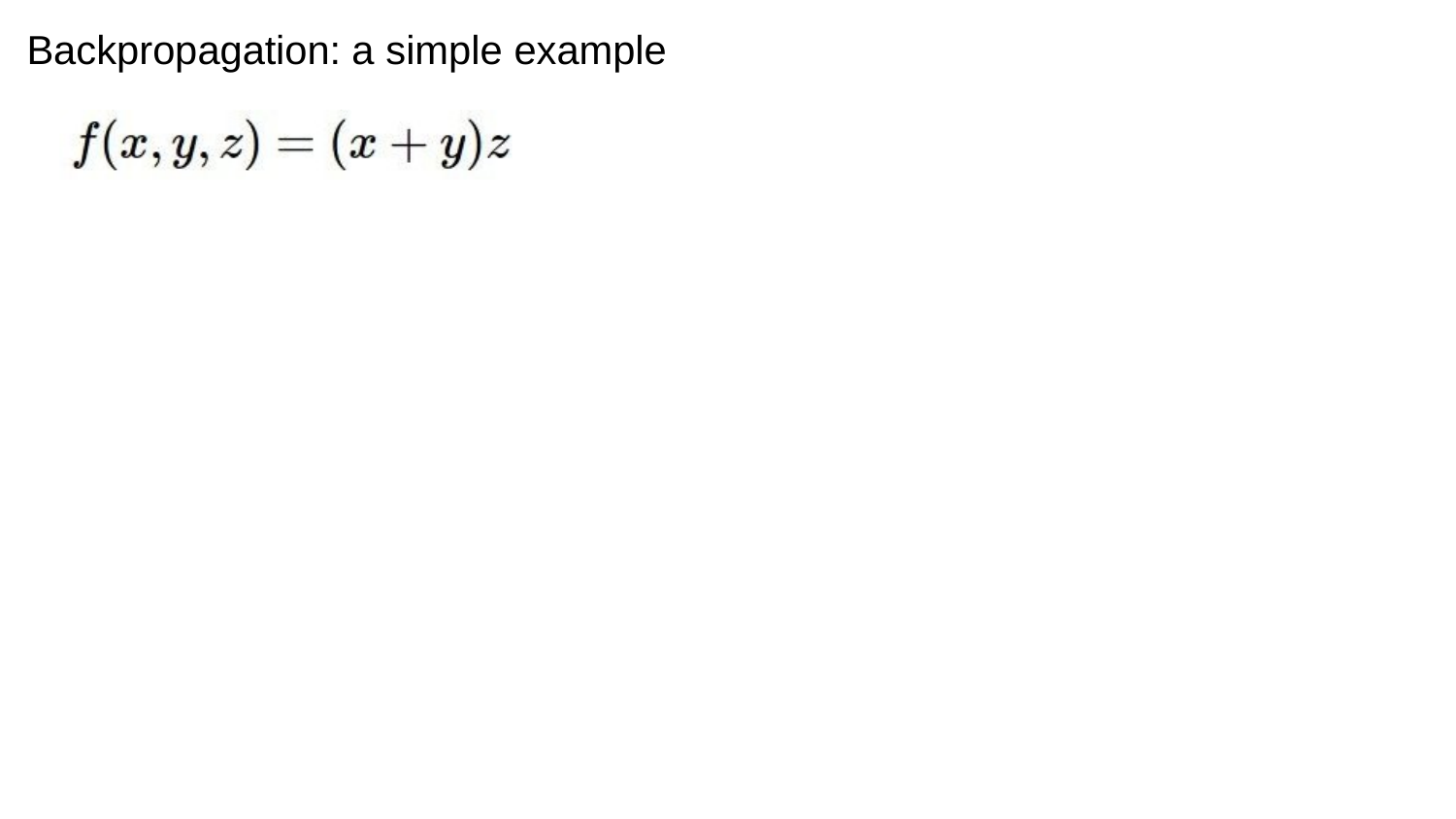

# Backpropagation: a simple example

Lecture 4 - 7
Fei-Fei Li & Justin Johnson & Serena Yeung
April 12, 2018